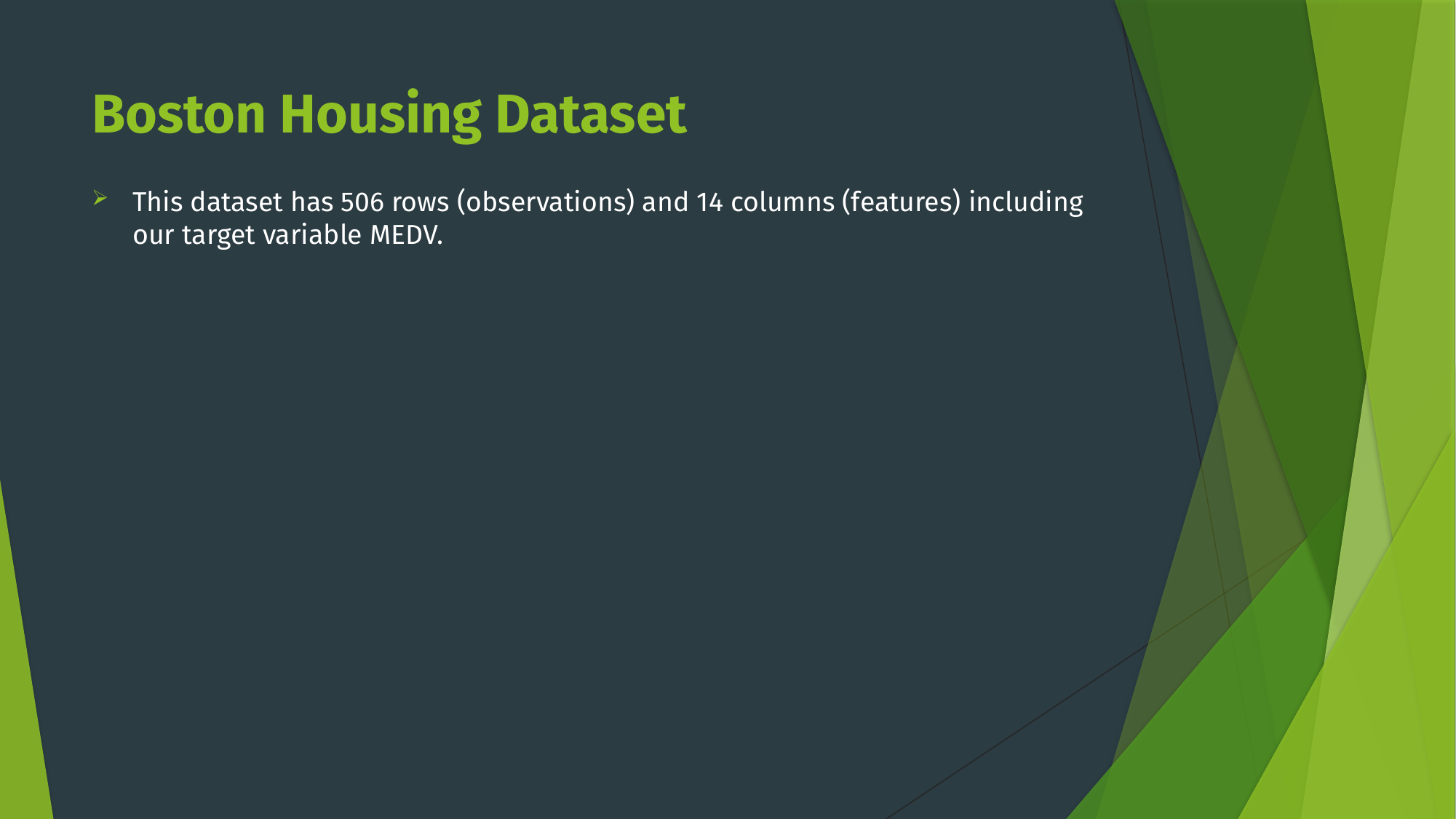

# Boston Housing Dataset
This dataset has 506 rows (observations) and 14 columns (features) including our target variable MEDV.